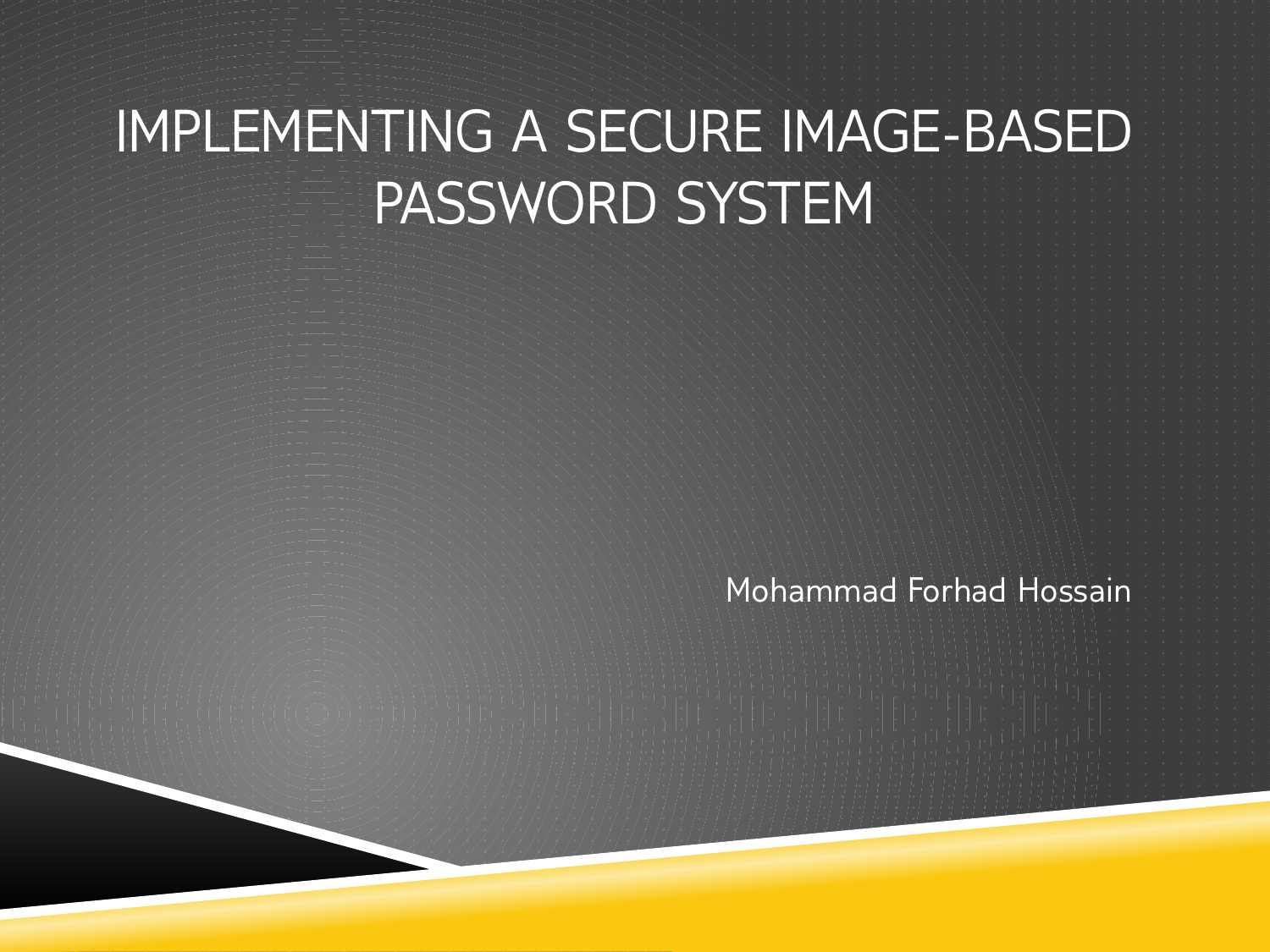

Implementing a secure image-based password system
Mohammad Forhad Hossain